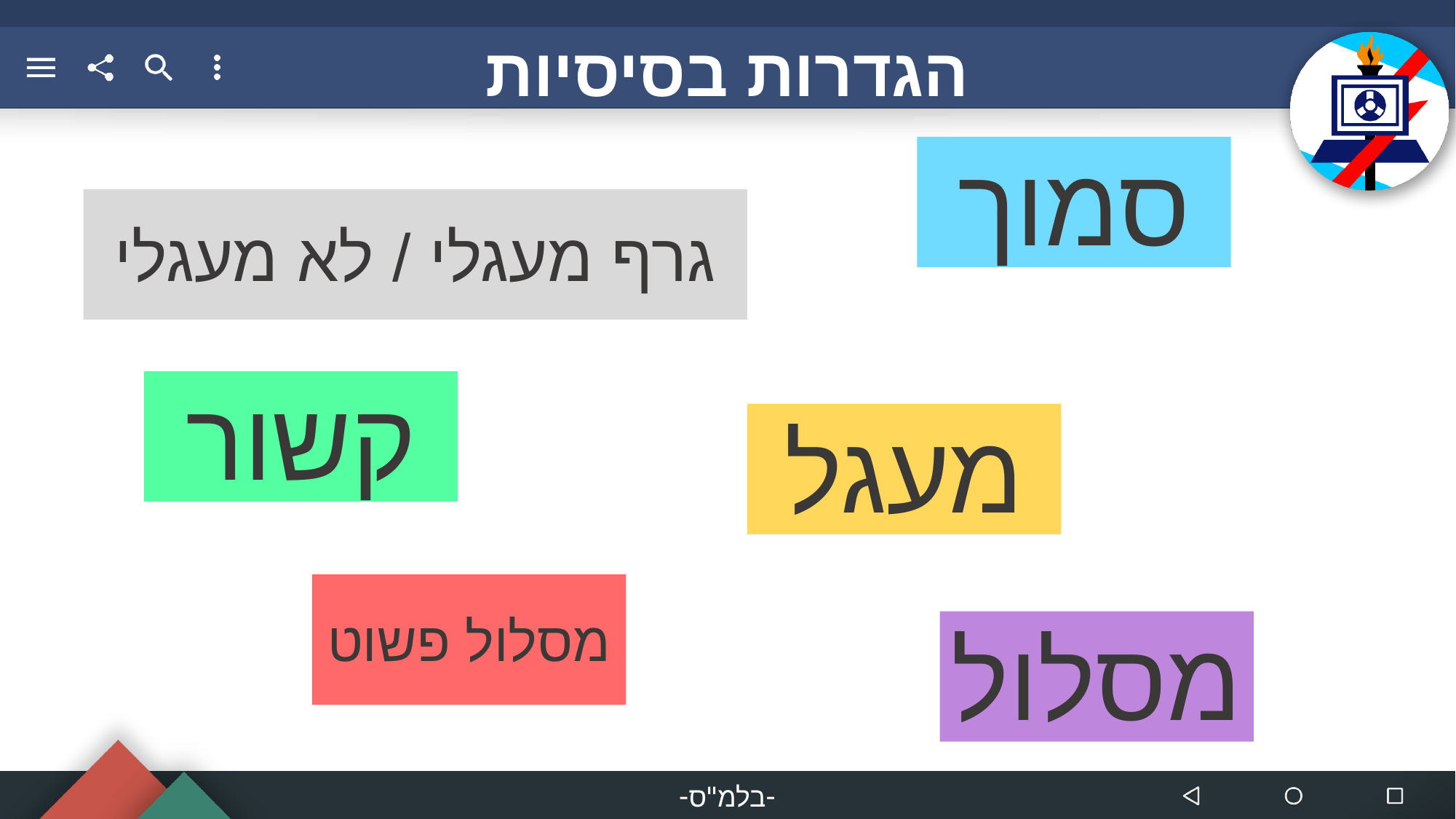

הגדרות בסיסיות
סמוך
גרף מעגלי / לא מעגלי
קשור
מעגל
מסלול פשוט
מסלול